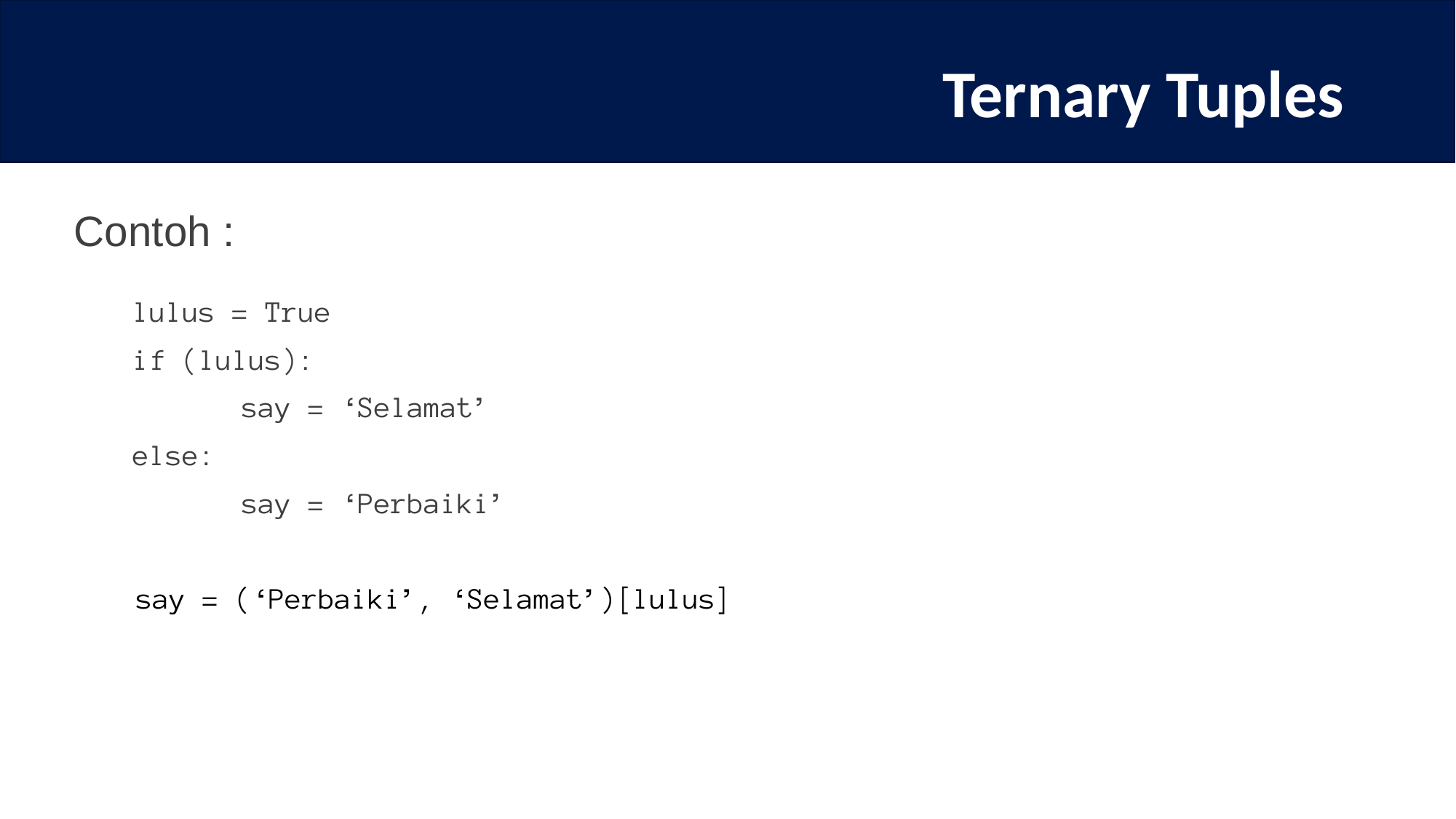

# Ternary Tuples
Contoh :
lulus = True
if (lulus):
	say = ‘Selamat’
else:
	say = ‘Perbaiki’
say = (‘Perbaiki’, ‘Selamat’)[lulus]